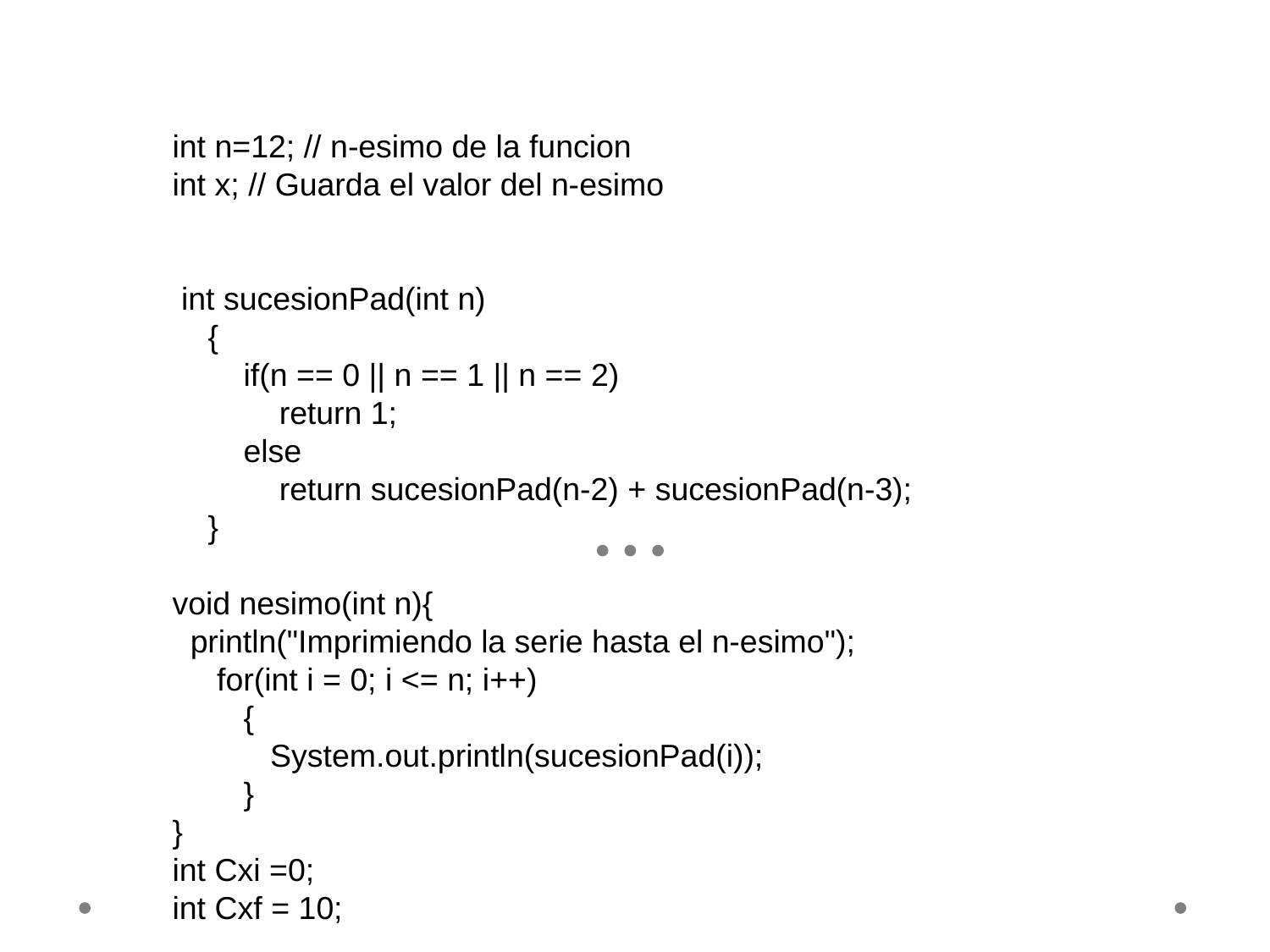

int n=12; // n-esimo de la funcion
int x; // Guarda el valor del n-esimo

 int sucesionPad(int n)
    {
        if(n == 0 || n == 1 || n == 2)
            return 1;
        else
            return sucesionPad(n-2) + sucesionPad(n-3);
    }

void nesimo(int n){
  println("Imprimiendo la serie hasta el n-esimo");
     for(int i = 0; i <= n; i++)
        {
           System.out.println(sucesionPad(i));
        }
}
int Cxi =0;
int Cxf = 10;